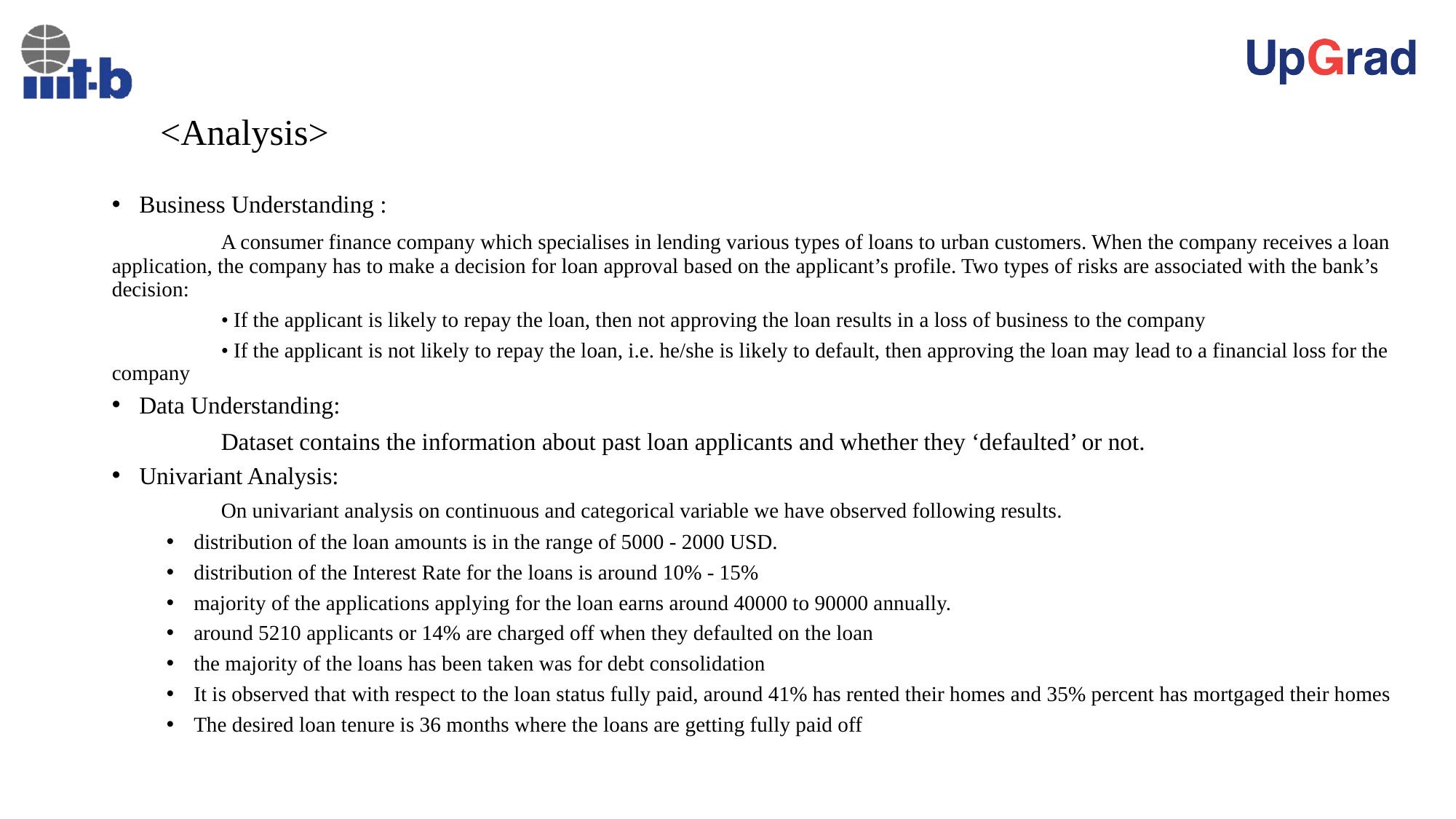

# <Analysis>

Business Understanding :
	A consumer finance company which specialises in lending various types of loans to urban customers. When the company receives a loan application, the company has to make a decision for loan approval based on the applicant’s profile. Two types of risks are associated with the bank’s decision:
 	• If the applicant is likely to repay the loan, then not approving the loan results in a loss of business to the company
	• If the applicant is not likely to repay the loan, i.e. he/she is likely to default, then approving the loan may lead to a financial loss for the company
Data Understanding:
	Dataset contains the information about past loan applicants and whether they ‘defaulted’ or not.
Univariant Analysis:
	On univariant analysis on continuous and categorical variable we have observed following results.
distribution of the loan amounts is in the range of 5000 - 2000 USD.
distribution of the Interest Rate for the loans is around 10% - 15%
majority of the applications applying for the loan earns around 40000 to 90000 annually.
around 5210 applicants or 14% are charged off when they defaulted on the loan
the majority of the loans has been taken was for debt consolidation
It is observed that with respect to the loan status fully paid, around 41% has rented their homes and 35% percent has mortgaged their homes
The desired loan tenure is 36 months where the loans are getting fully paid off